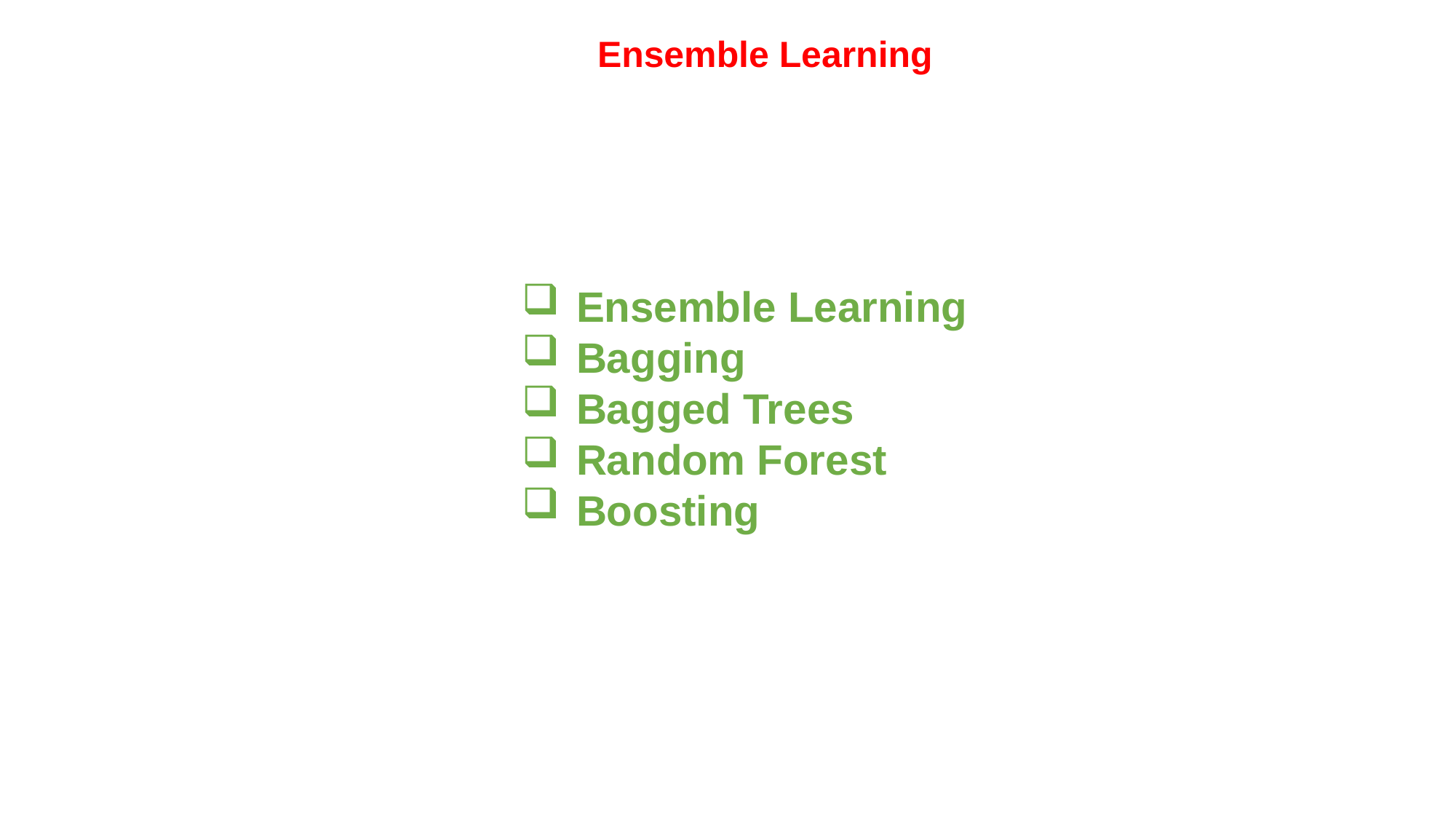

Ensemble Learning
Ensemble Learning
Bagging
Bagged Trees
Random Forest
Boosting